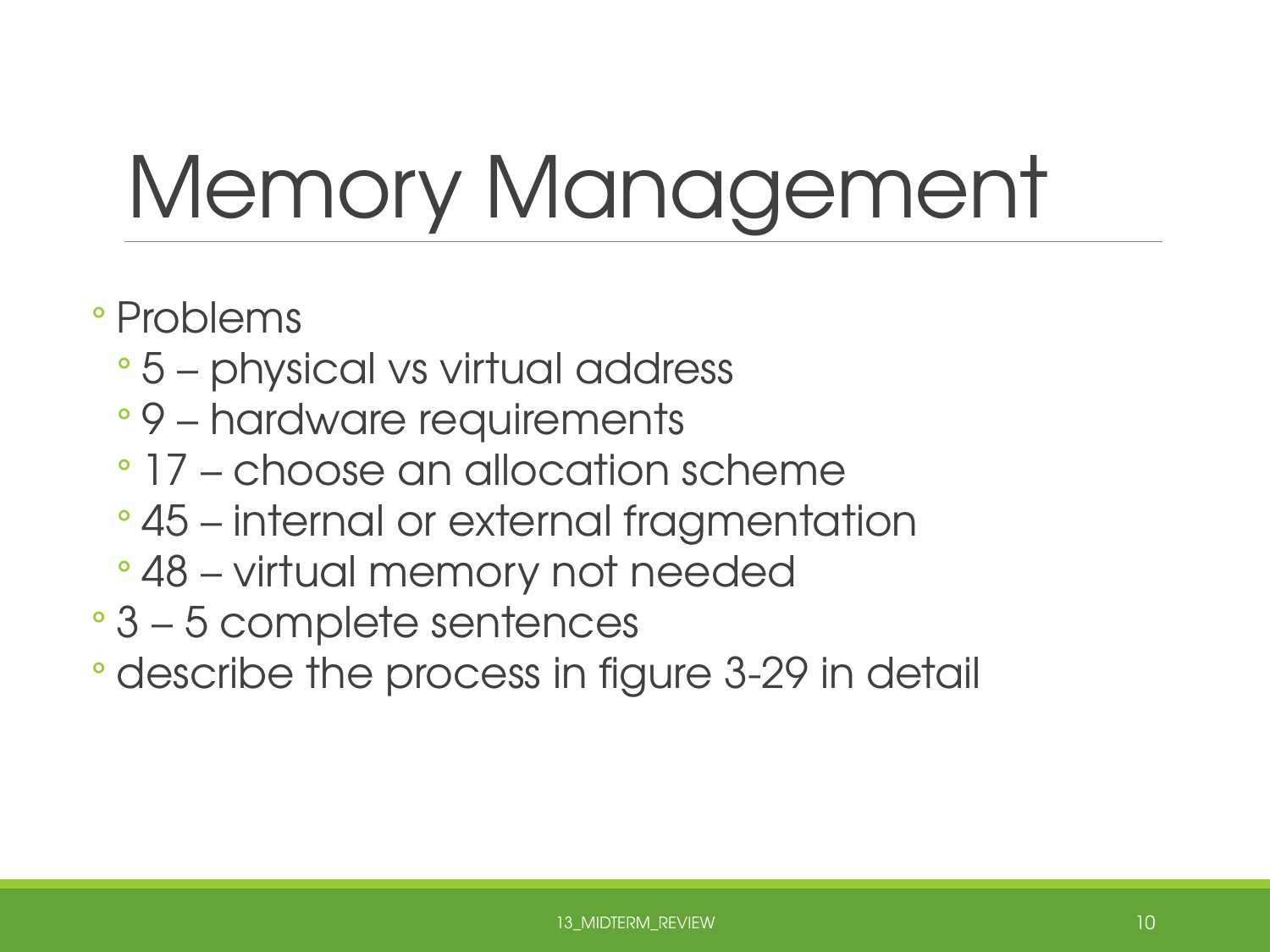

# Memory Management

Problems
5 – physical vs virtual address
9 – hardware requirements
17 – choose an allocation scheme
45 – internal or external fragmentation
48 – virtual memory not needed
3 – 5 complete sentences
describe the process in figure 3-29 in detail

13_Midterm_Review
10